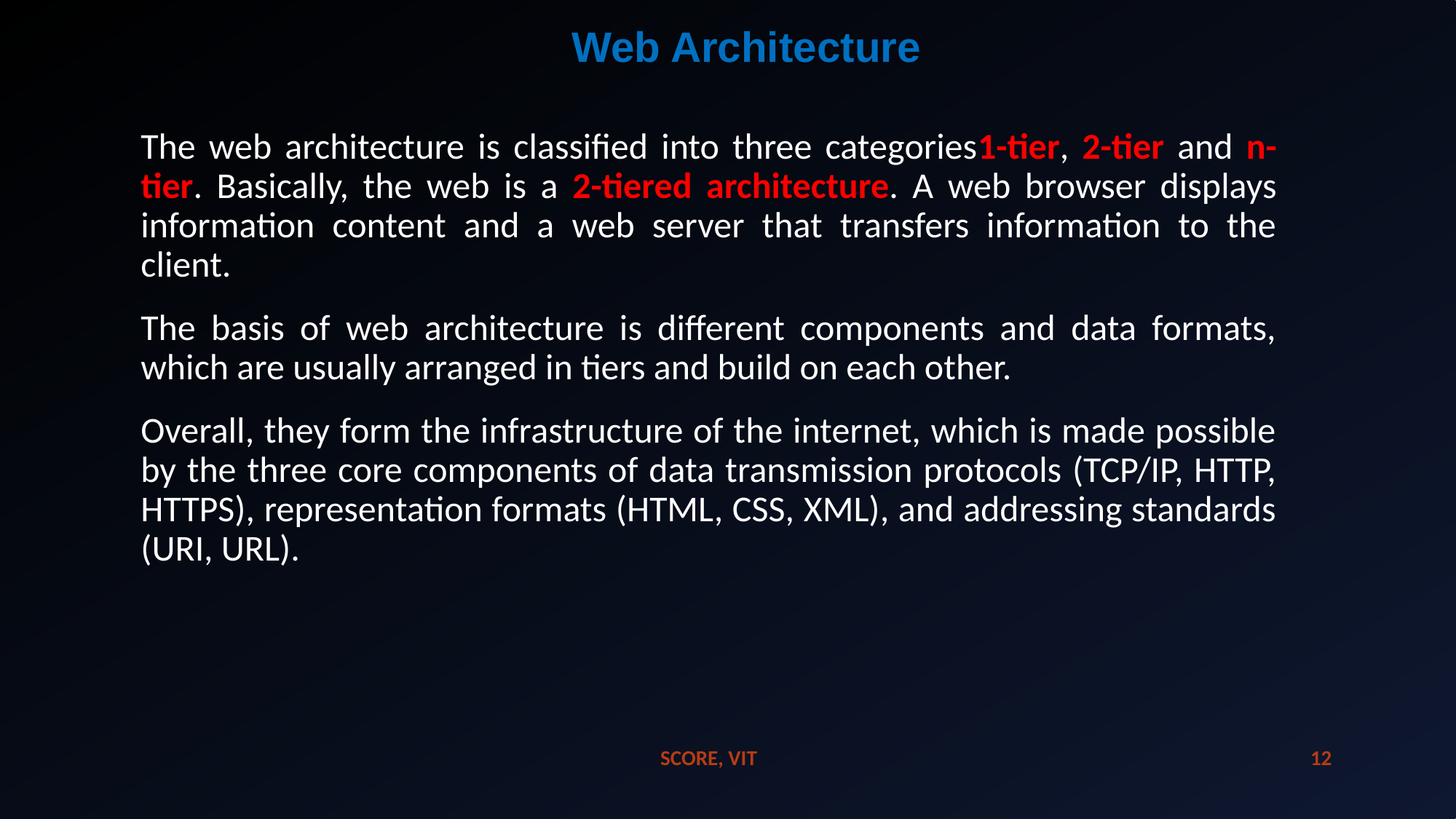

Web Architecture
The web architecture is classified into three categories1-tier, 2-tier and n-tier. Basically, the web is a 2-tiered architecture. A web browser displays information content and a web server that transfers information to the client.
The basis of web architecture is different components and data formats, which are usually arranged in tiers and build on each other.
Overall, they form the infrastructure of the internet, which is made possible by the three core components of data transmission protocols (TCP/IP, HTTP, HTTPS), representation formats (HTML, CSS, XML), and addressing standards (URI, URL).
SCORE, VIT
12